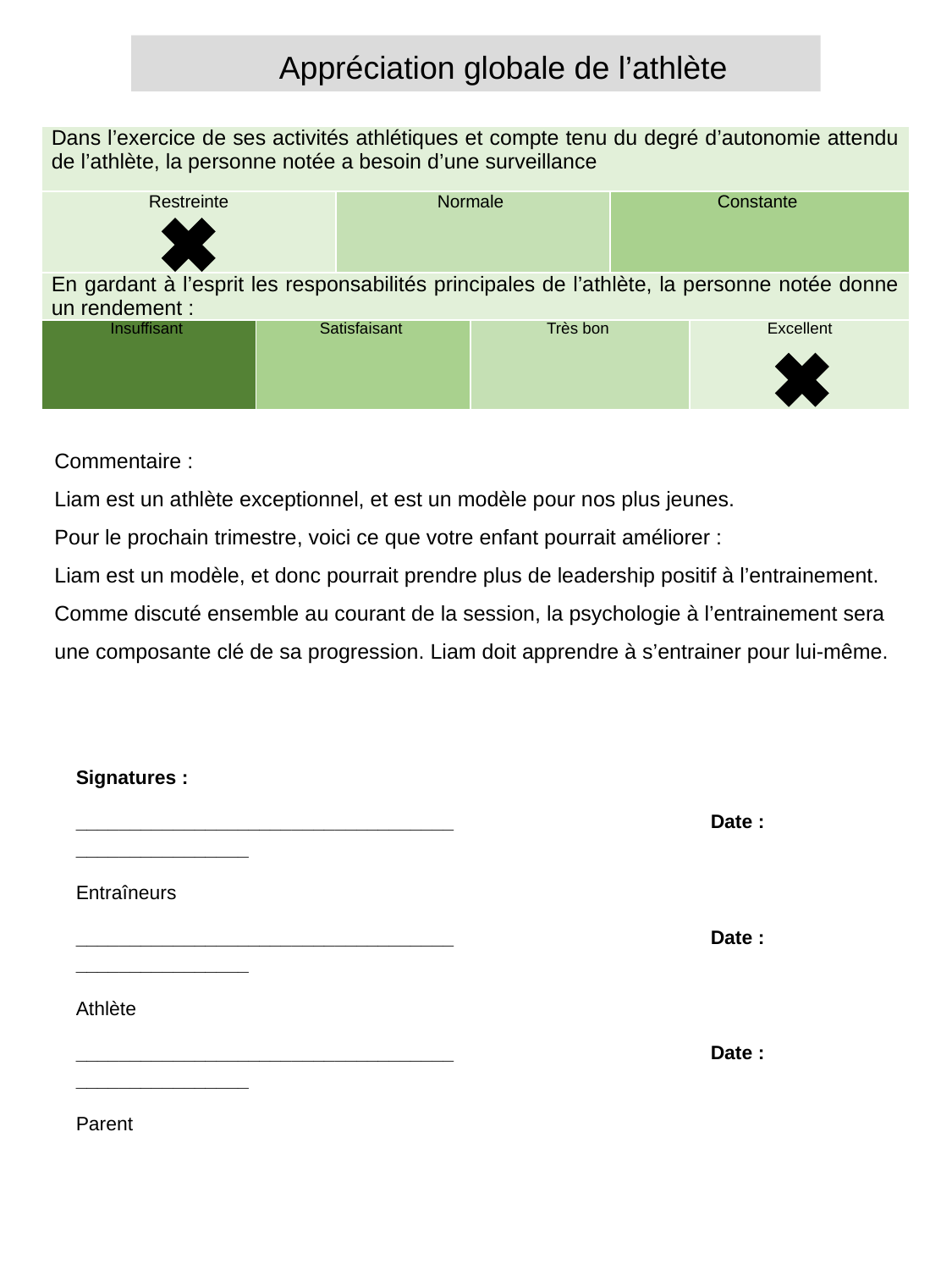

Appréciation globale de l’athlète
| Dans l’exercice de ses activités athlétiques et compte tenu du degré d’autonomie attendu de l’athlète, la personne notée a besoin d’une surveillance |  |  |  |  |  |
| --- | --- | --- | --- | --- | --- |
| Restreinte |  | Normale |  | Constante |  |
| En gardant à l’esprit les responsabilités principales de l’athlète, la personne notée donne un rendement : |  |  |  |  |  |
| Insuffisant | Satisfaisant | Satisfaisant | Très bon | Excellent | Excellent |

Commentaire :
Liam est un athlète exceptionnel, et est un modèle pour nos plus jeunes.
Pour le prochain trimestre, voici ce que votre enfant pourrait améliorer :
Liam est un modèle, et donc pourrait prendre plus de leadership positif à l’entrainement. Comme discuté ensemble au courant de la session, la psychologie à l’entrainement sera une composante clé de sa progression. Liam doit apprendre à s’entrainer pour lui-même.
Signatures :
___________________________________			Date : ________________
Entraîneurs
___________________________________			Date : ________________
Athlète
___________________________________			Date : ________________
Parent